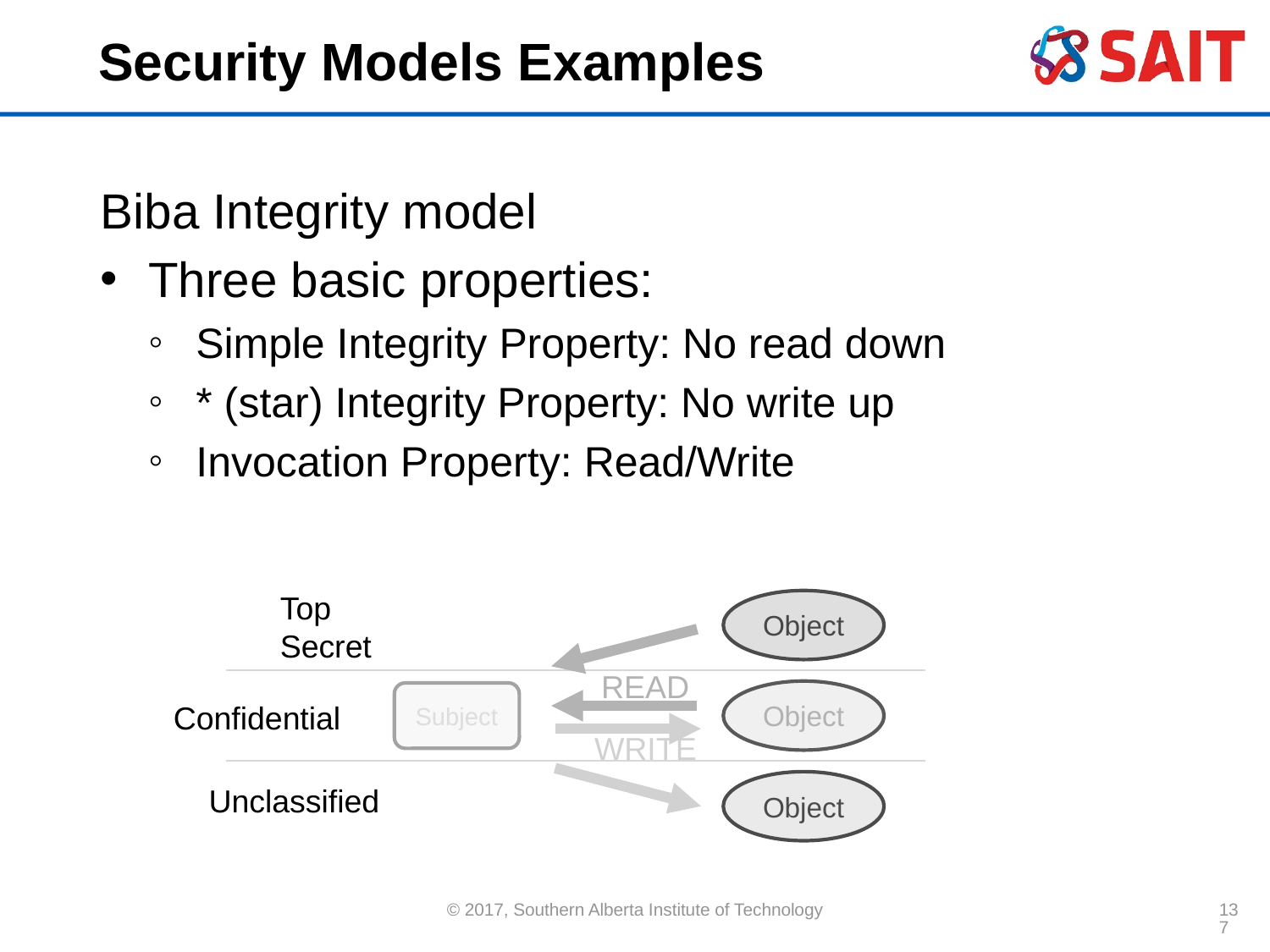

# Security Models Examples
Biba Integrity model
Three basic properties:
Simple Integrity Property: No read down
* (star) Integrity Property: No write up
Invocation Property: Read/Write
Top Secret
Object
READ
Object
Subject
Confidential
WRITE
Object
Unclassified